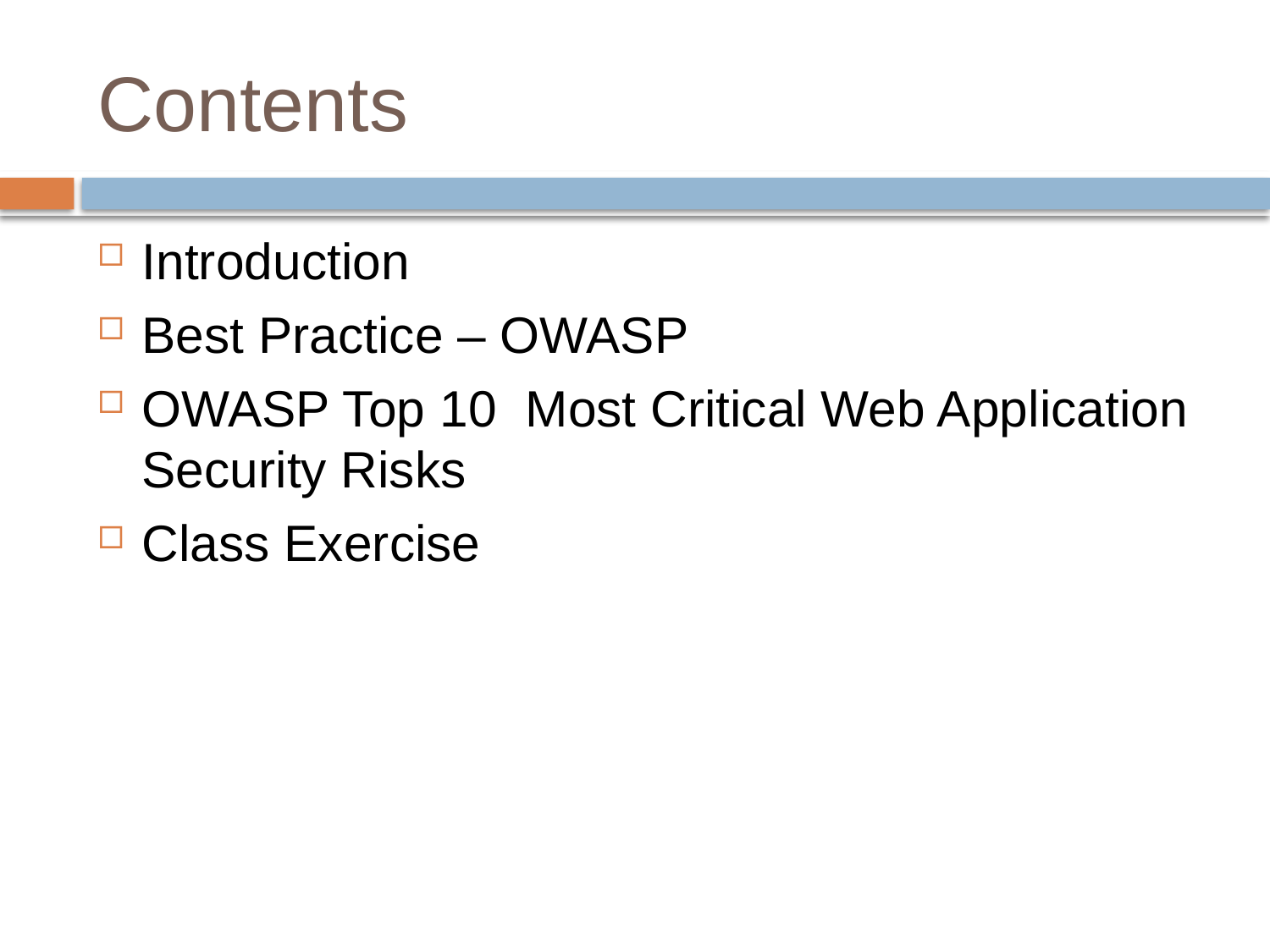

# Contents
Introduction
Best Practice – OWASP
OWASP Top 10  Most Critical Web Application Security Risks
Class Exercise